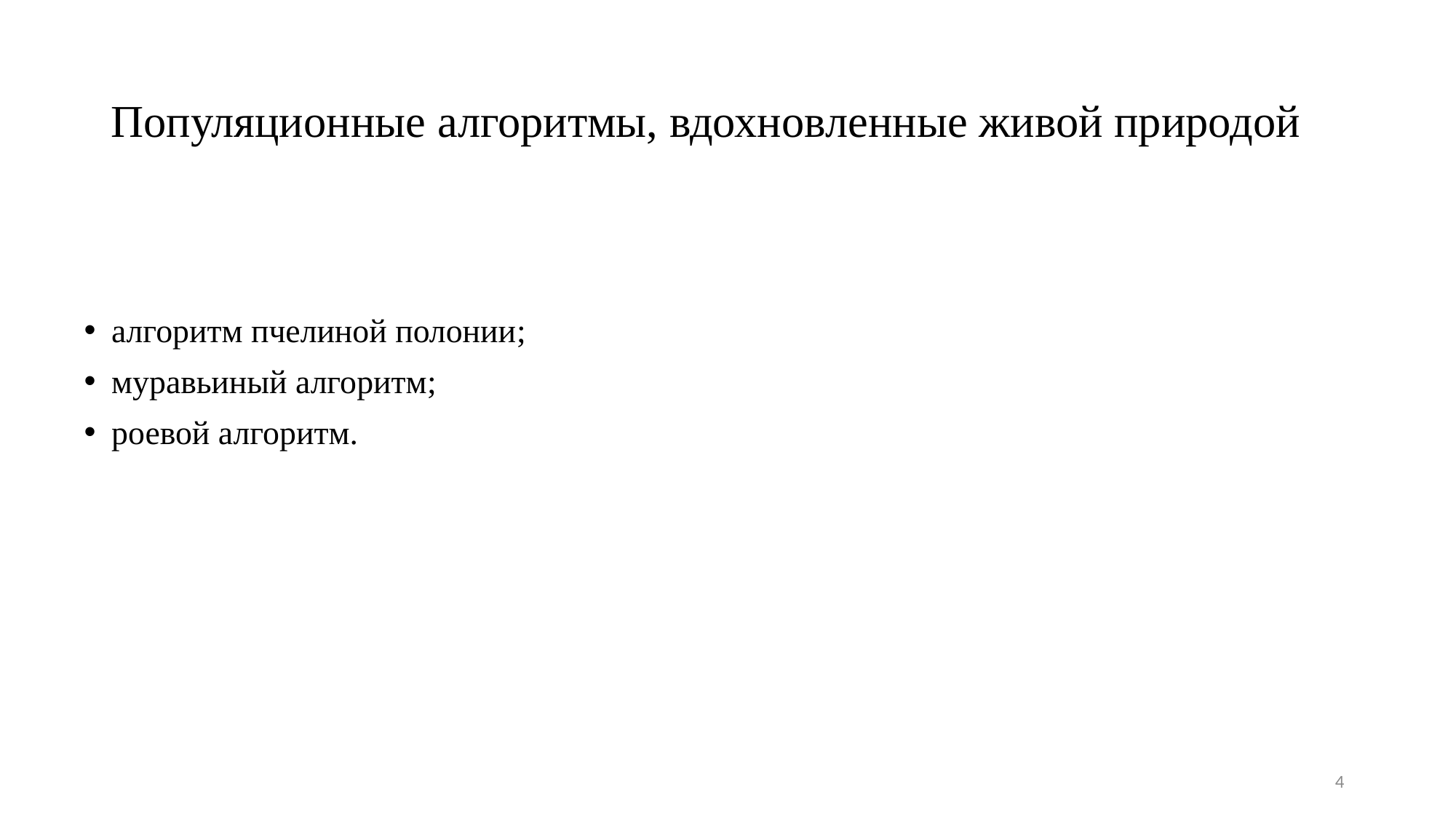

# Популяционные алгоритмы, вдохновленные живой природой
алгоритм пчелиной полонии;
муравьиный алгоритм;
роевой алгоритм.
4